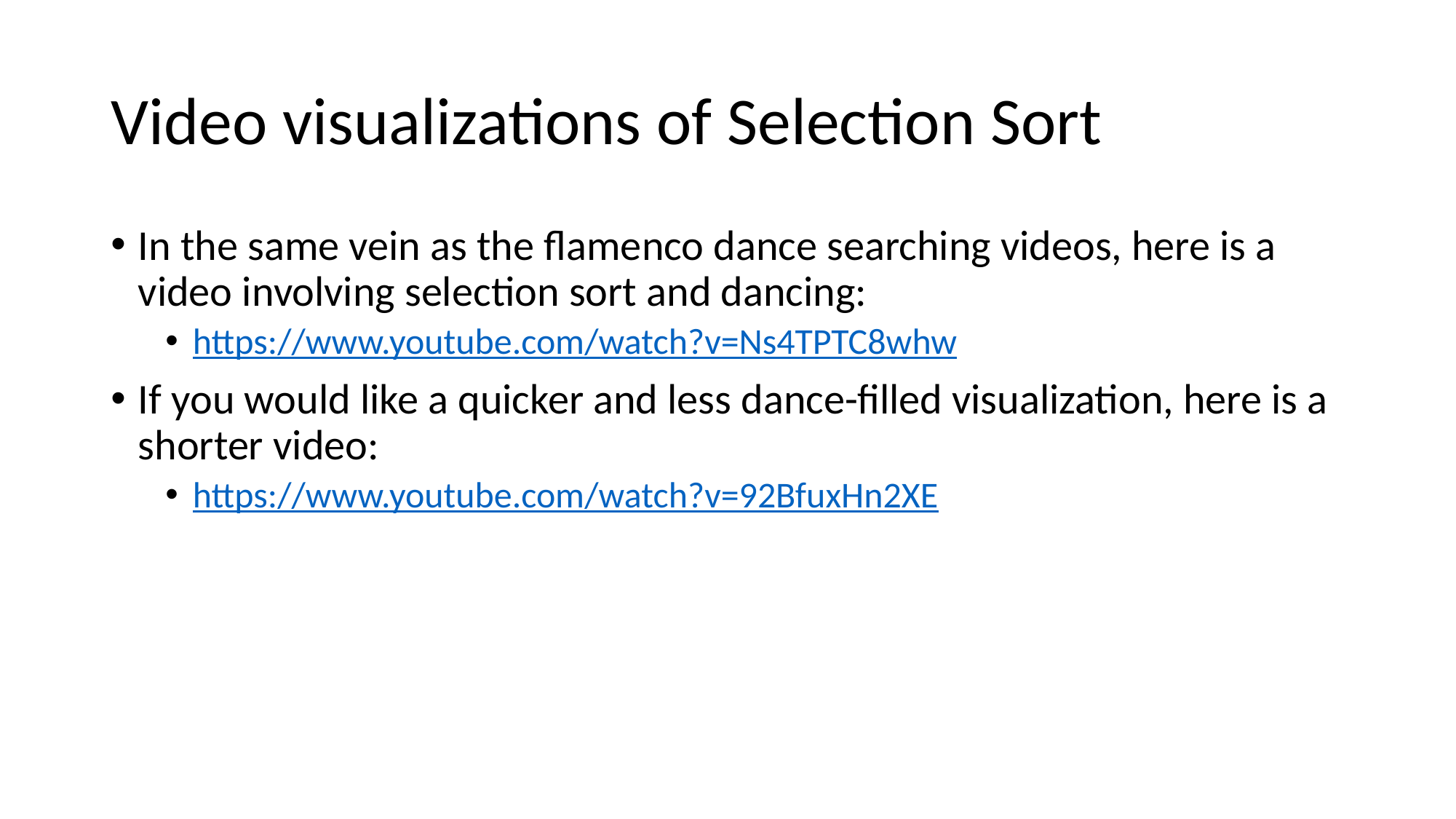

# Video visualizations of Selection Sort
In the same vein as the flamenco dance searching videos, here is a video involving selection sort and dancing:
https://www.youtube.com/watch?v=Ns4TPTC8whw
If you would like a quicker and less dance-filled visualization, here is a shorter video:
https://www.youtube.com/watch?v=92BfuxHn2XE